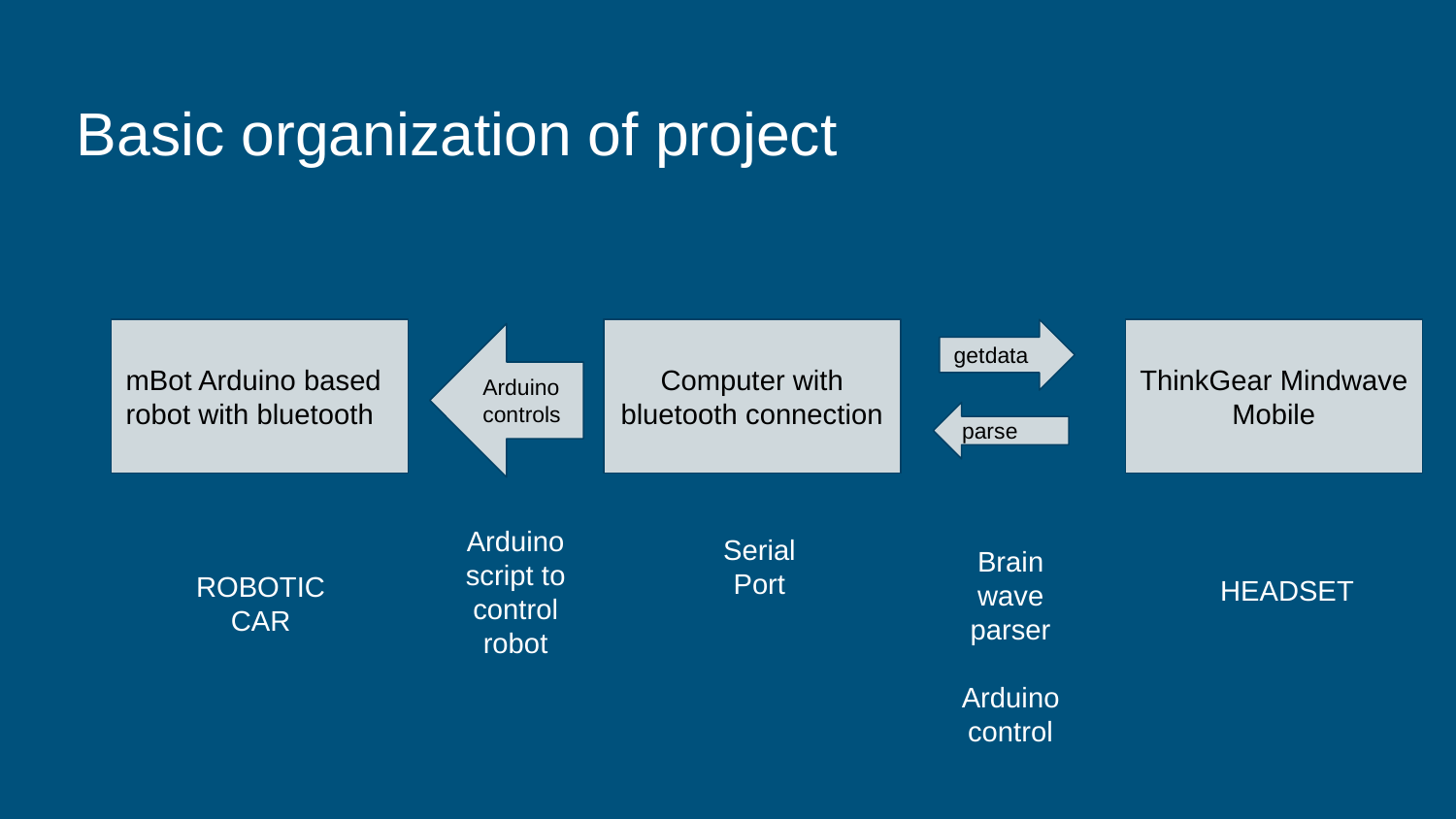

# Basic organization of project
mBot Arduino based robot with bluetooth
Computer with bluetooth connection
getdata
ThinkGear Mindwave Mobile
Arduino controls
parse
Arduino script to control robot
Serial
Port

Brain wave parser

Arduino control
ROBOTIC
CAR
HEADSET